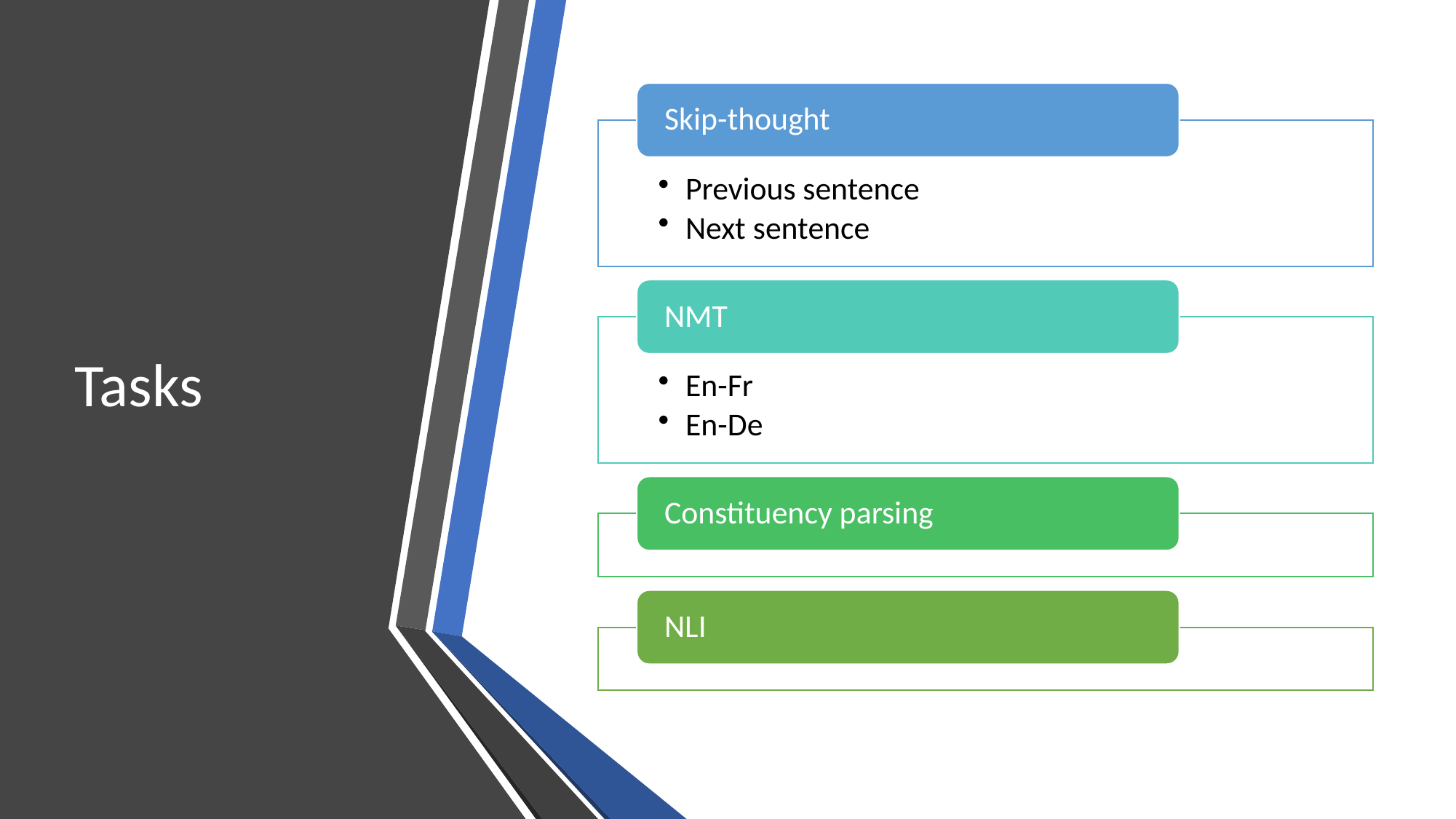

# Tasks
Previous sentence
Next sentence
Skip-thought
En-Fr
En-De
NMT
Constituency parsing
NLI